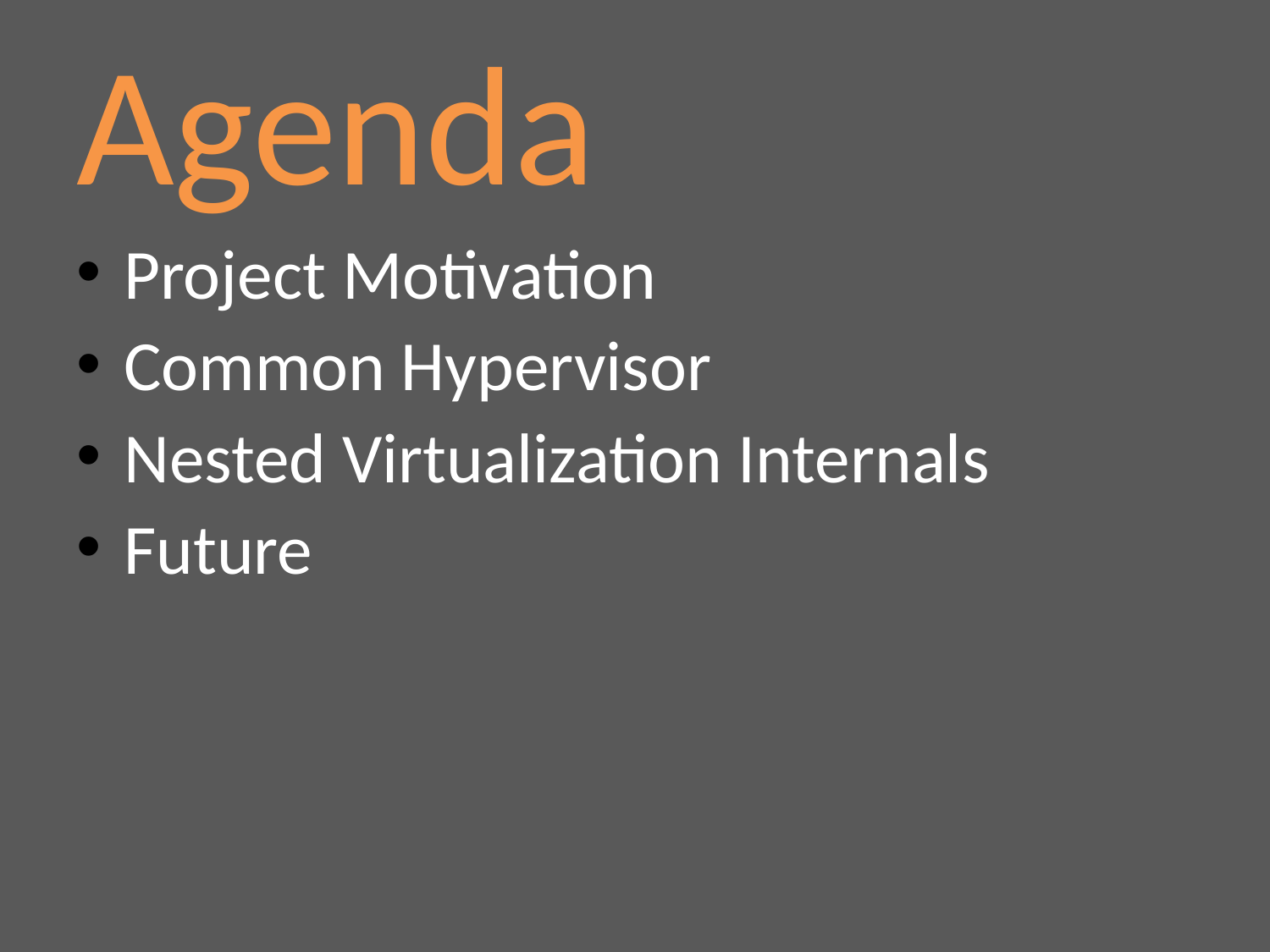

# Agenda
Project Motivation
Common Hypervisor
Nested Virtualization Internals
Future